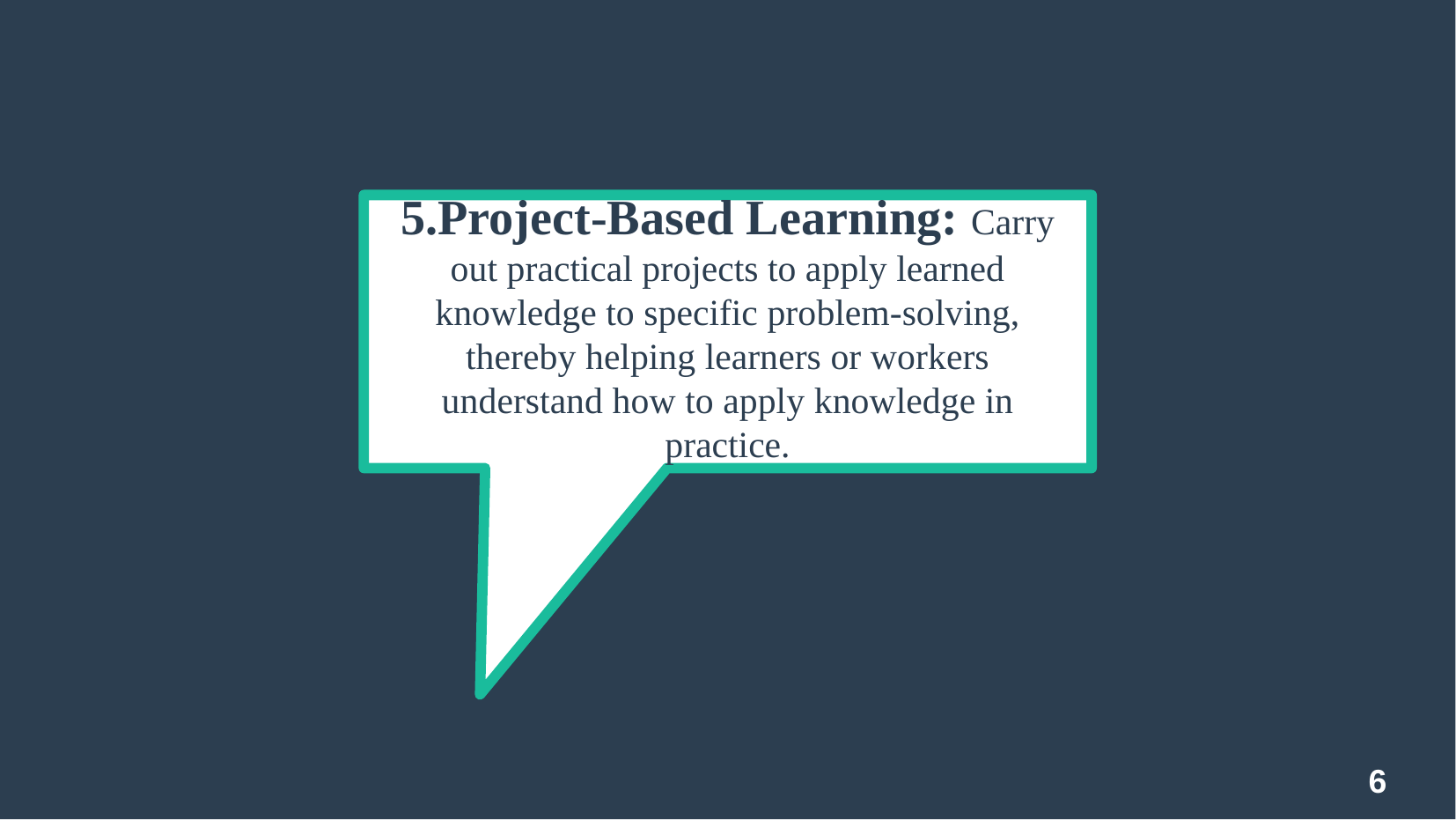

# 5.Project-Based Learning: Carry out practical projects to apply learned knowledge to specific problem-solving, thereby helping learners or workers understand how to apply knowledge in practice.
6